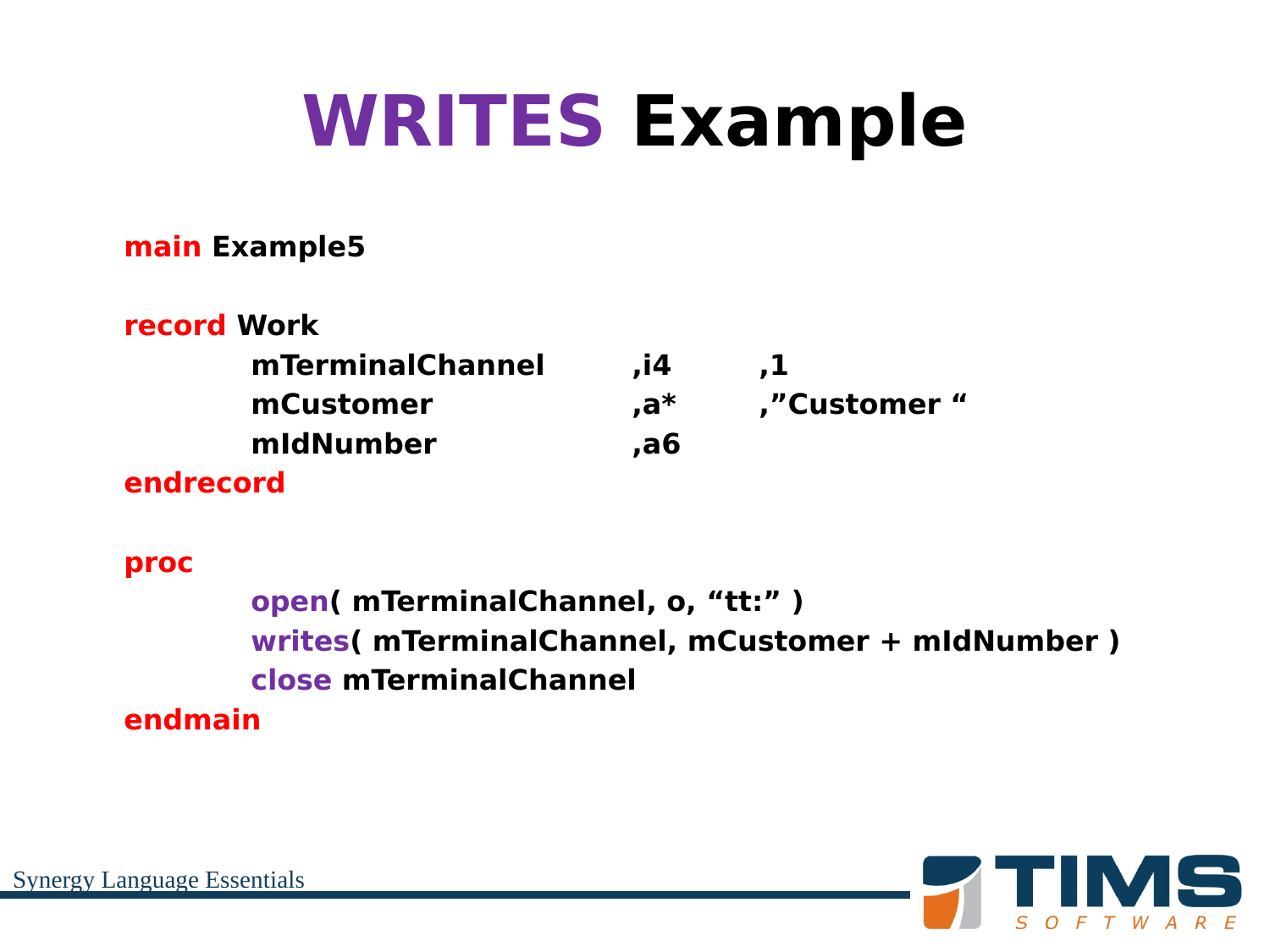

# WRITES Example
	main Example5

	record Work
		mTerminalChannel	,i4	,1
		mCustomer		,a*	,”Customer “
		mIdNumber		,a6
	endrecord

	proc
		open( mTerminalChannel, o, “tt:” )
		writes( mTerminalChannel, mCustomer + mIdNumber )
		close mTerminalChannel
	endmain
Synergy Language Essentials